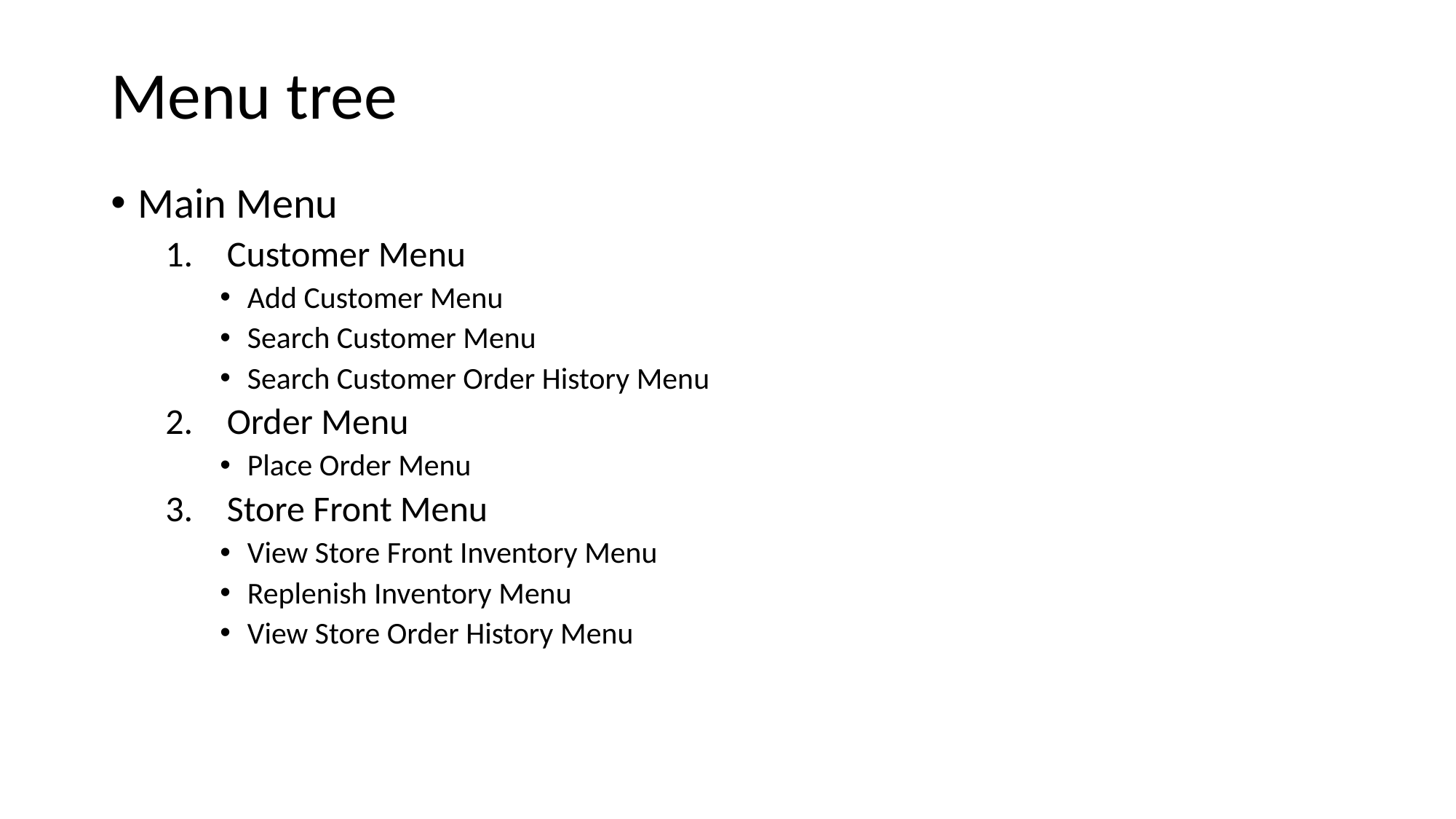

# Menu tree
Main Menu
Customer Menu
Add Customer Menu
Search Customer Menu
Search Customer Order History Menu
Order Menu
Place Order Menu
Store Front Menu
View Store Front Inventory Menu
Replenish Inventory Menu
View Store Order History Menu